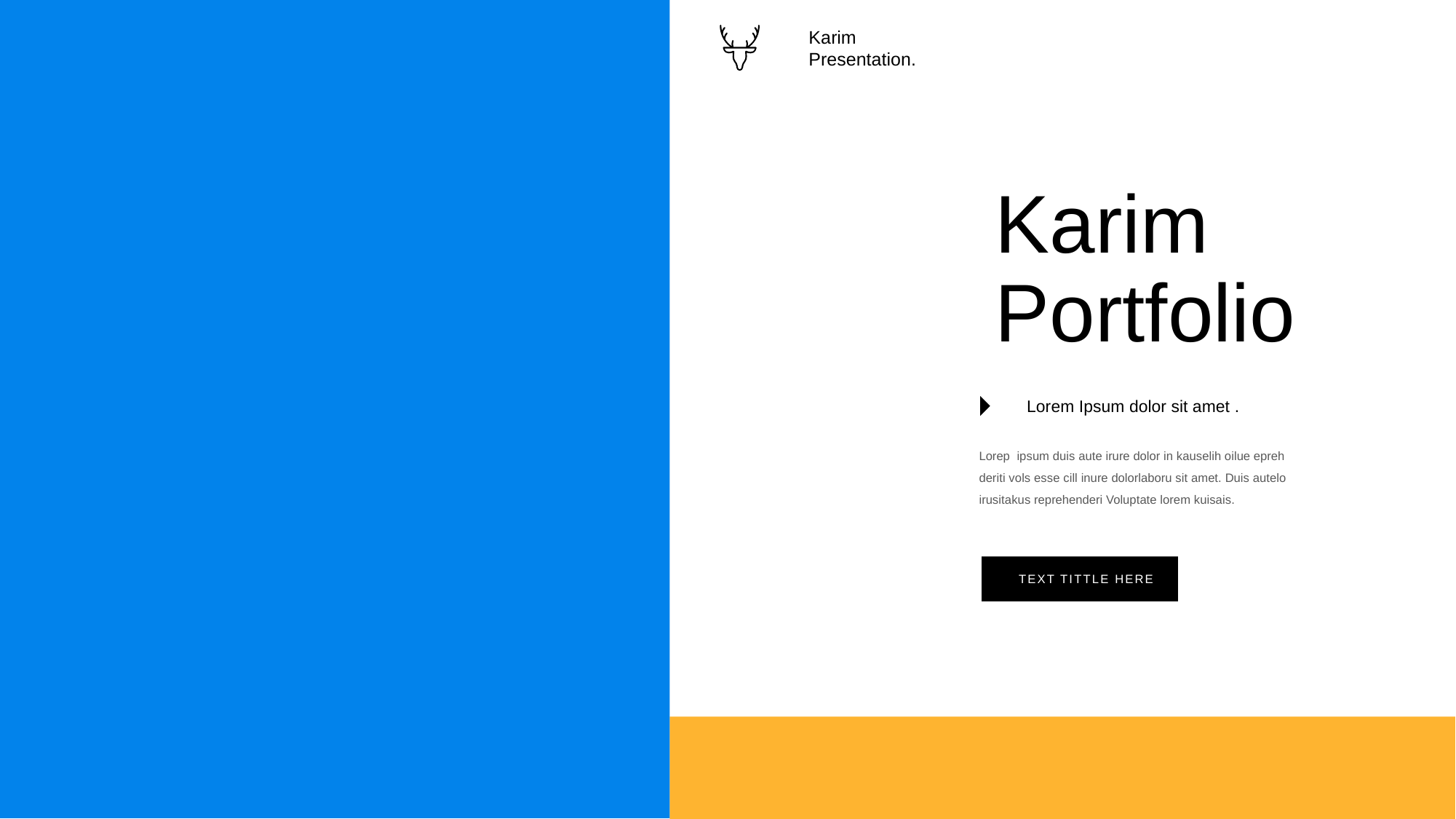

Karim
Presentation.

Karim
Portfolio

Lorem Ipsum dolor sit amet .

Lorep  ipsum duis aute irure dolor in kauselih oilue epreh
deriti vols esse cill inure dolorlaboru sit amet. Duis autelo irusitakus reprehenderi Voluptate lorem kuisais.

TEXT TITTLE HERE